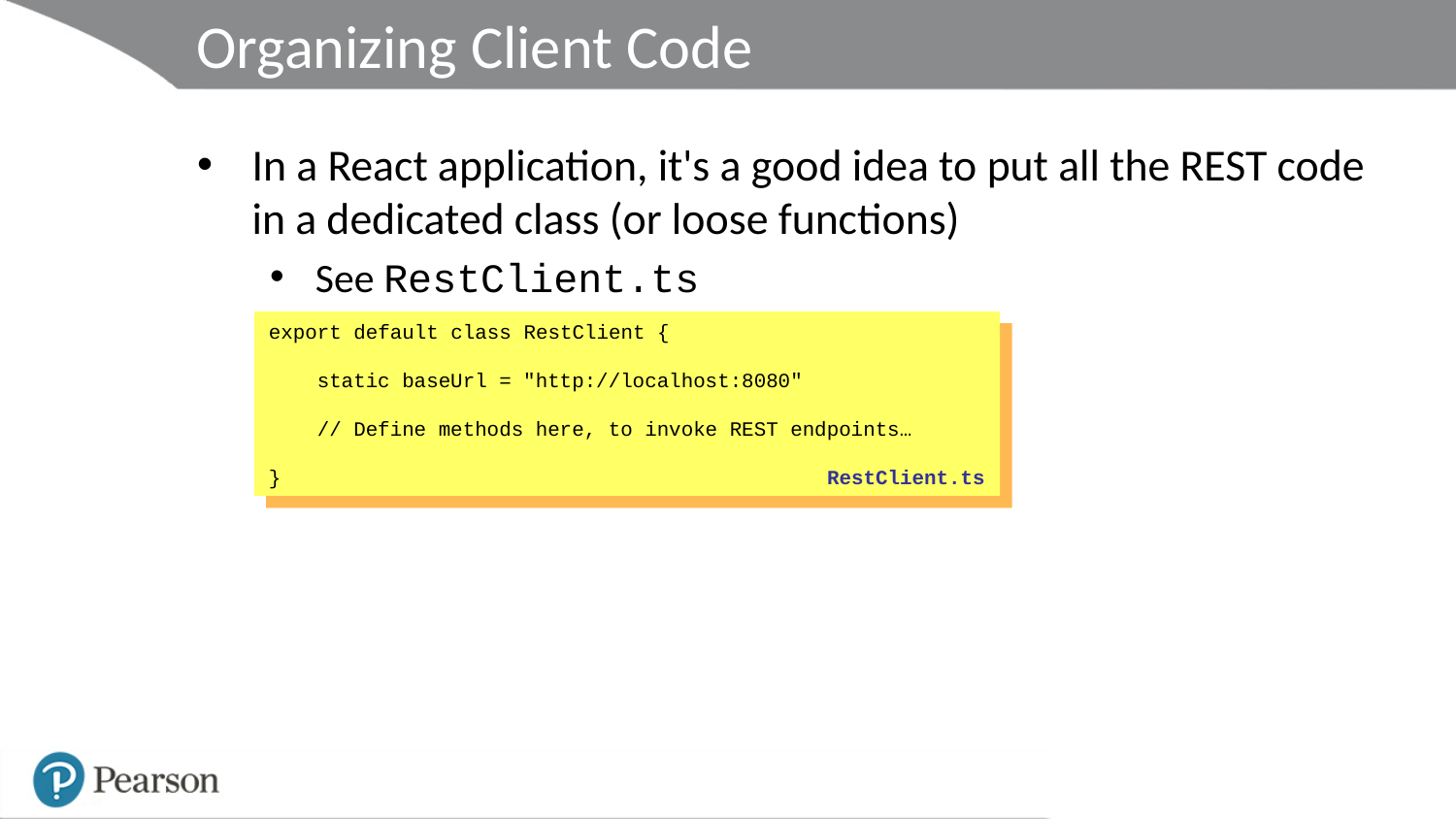

# Organizing Client Code
In a React application, it's a good idea to put all the REST code in a dedicated class (or loose functions)
See RestClient.ts
export default class RestClient {

    static baseUrl = "http://localhost:8080"

    // Define methods here, to invoke REST endpoints…

}
RestClient.ts